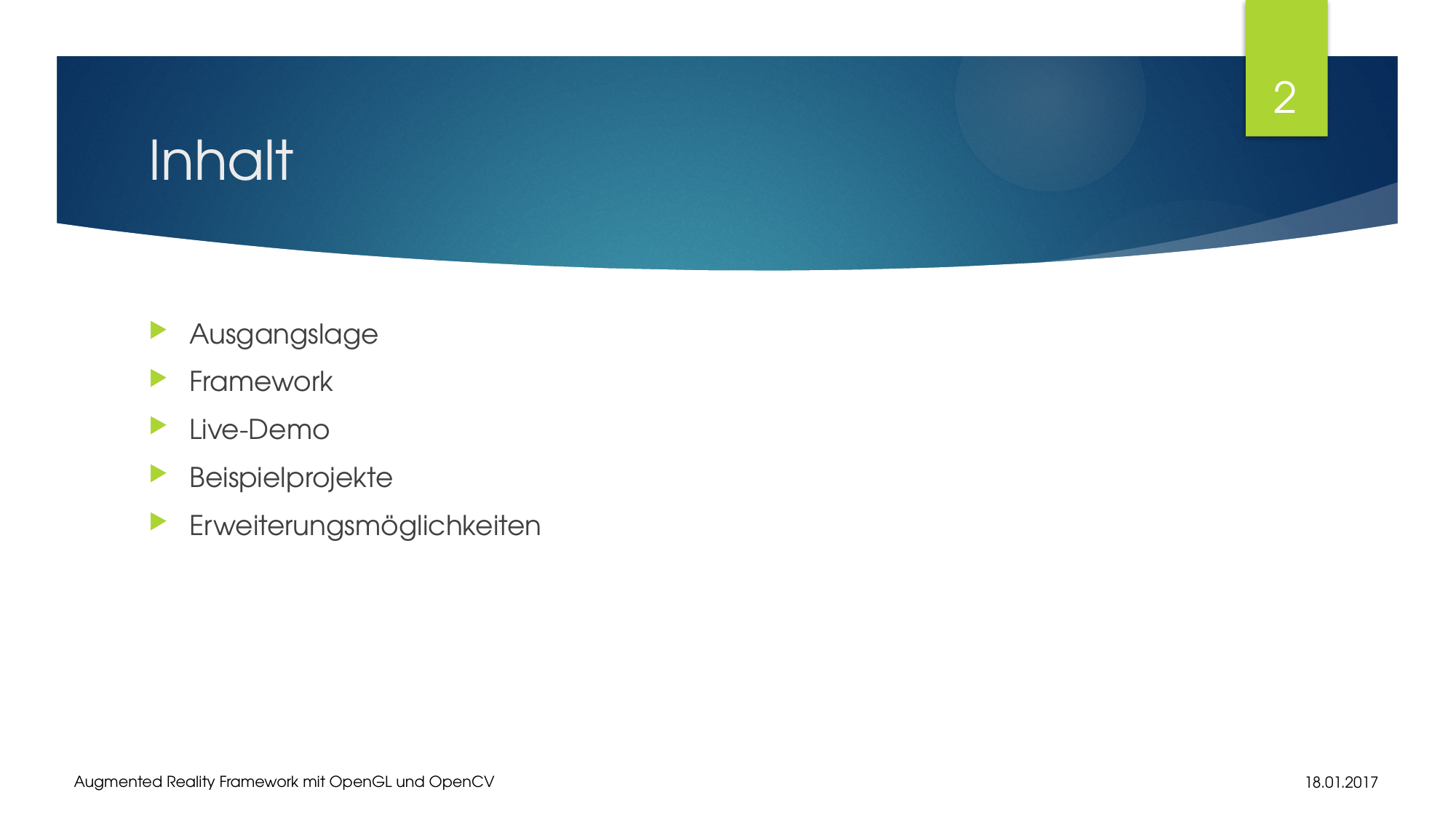

2
# Inhalt
Ausgangslage
Framework
Live-Demo
Beispielprojekte
Erweiterungsmöglichkeiten

Augmented Reality Framework mit OpenGL und OpenCV
18.01.2017